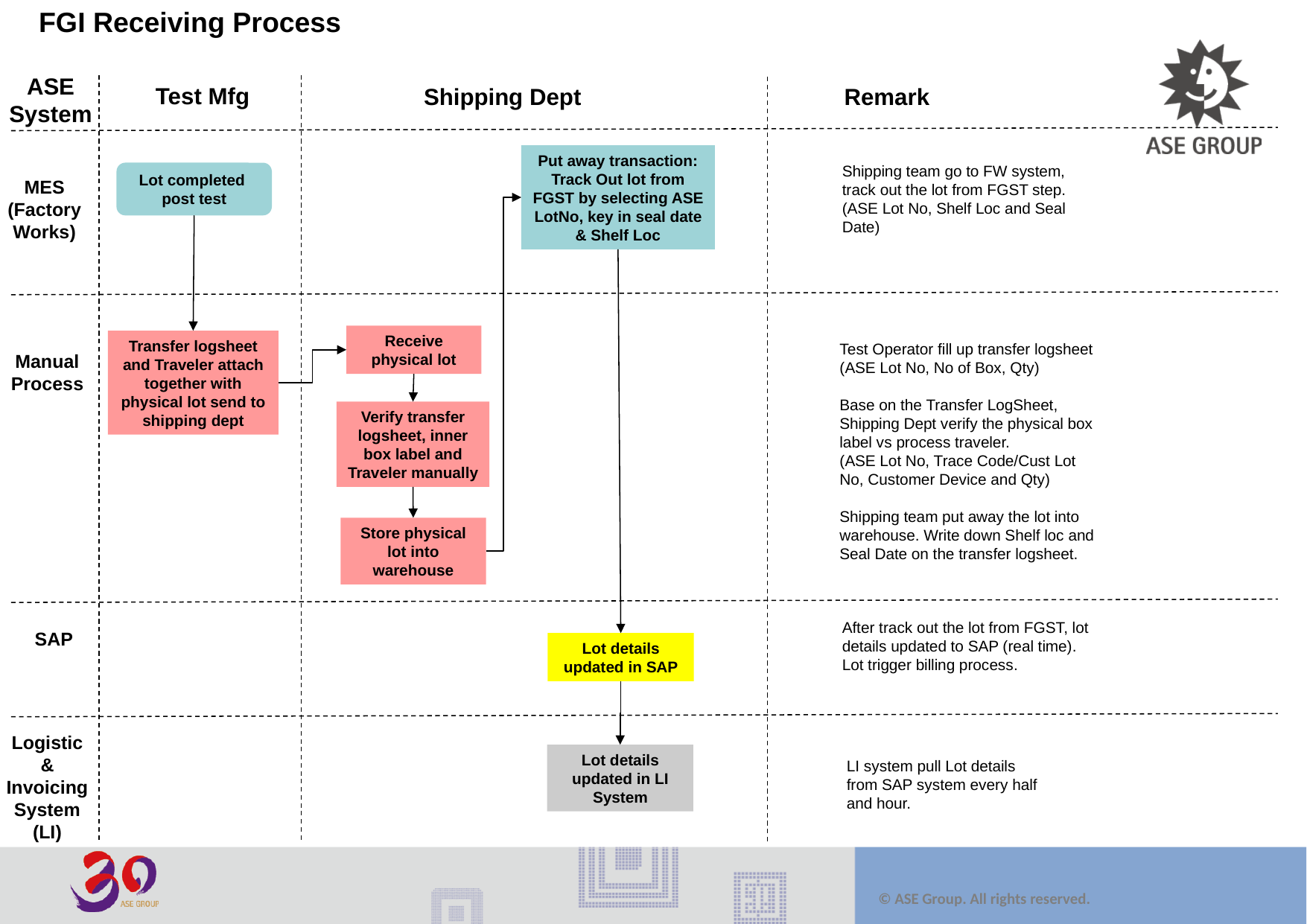

FGI Receiving Process
ASE System
Test Mfg
Shipping Dept
Remark
Put away transaction: Track Out lot from FGST by selecting ASE LotNo, key in seal date & Shelf Loc
Shipping team go to FW system, track out the lot from FGST step.
(ASE Lot No, Shelf Loc and Seal Date)
Lot completed
post test
MES (Factory Works)
Receive physical lot
Transfer logsheet and Traveler attach together with physical lot send to shipping dept
Test Operator fill up transfer logsheet (ASE Lot No, No of Box, Qty)

Base on the Transfer LogSheet, Shipping Dept verify the physical box label vs process traveler.
(ASE Lot No, Trace Code/Cust Lot No, Customer Device and Qty)

Shipping team put away the lot into warehouse. Write down Shelf loc and Seal Date on the transfer logsheet.
Manual Process
Verify transfer logsheet, inner box label and Traveler manually
Store physical lot into warehouse
After track out the lot from FGST, lot details updated to SAP (real time). Lot trigger billing process.
SAP
Lot details updated in SAP
Logistic & Invoicing System (LI)
Lot details updated in LI System
LI system pull Lot details from SAP system every half and hour.